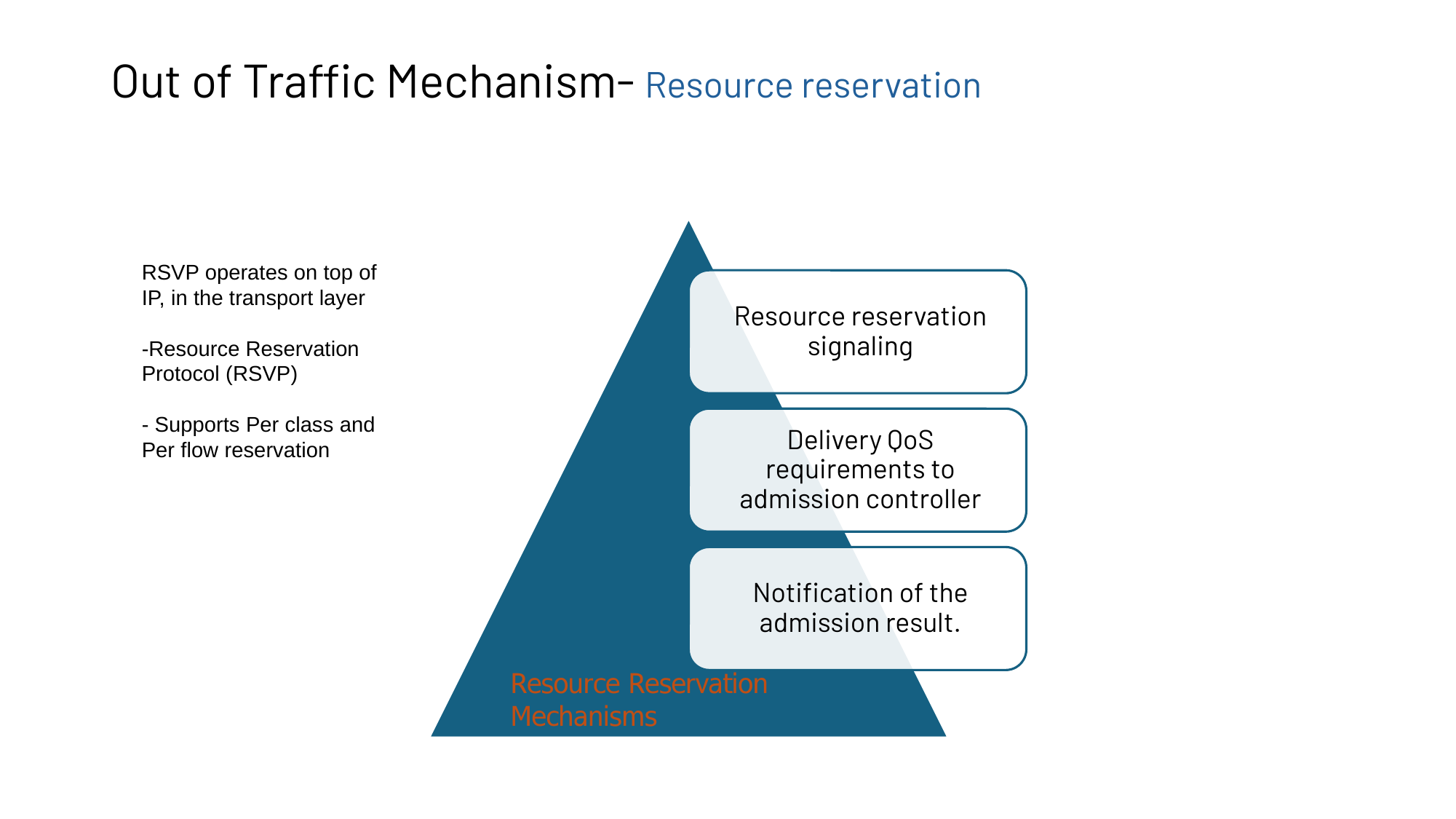

# Out of Traffic Mechanism- Resource reservation
Resource reservation signaling
Delivery QoS requirements to admission controller
Notification of the admission result.
RSVP operates on top of IP, in the transport layer

-Resource Reservation Protocol (RSVP)

- Supports Per class and Per flow reservation

Resource Reservation Mechanisms